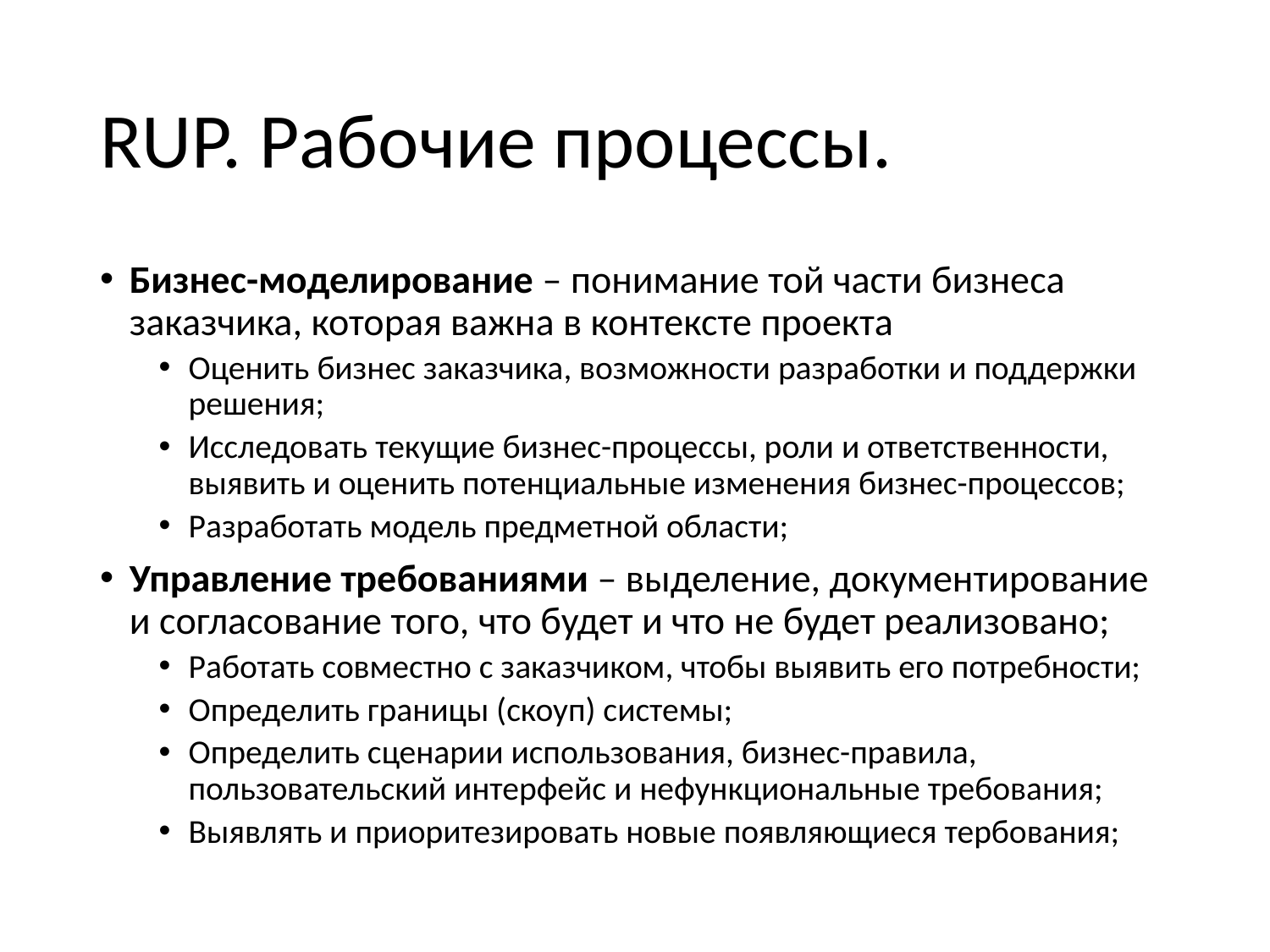

# RUP. Рабочие процессы.
Бизнес-моделирование – понимание той части бизнеса заказчика, которая важна в контексте проекта
Оценить бизнес заказчика, возможности разработки и поддержки решения;
Исследовать текущие бизнес-процессы, роли и ответственности, выявить и оценить потенциальные изменения бизнес-процессов;
Разработать модель предметной области;
Управление требованиями – выделение, документирование и согласование того, что будет и что не будет реализовано;
Работать совместно с заказчиком, чтобы выявить его потребности;
Определить границы (скоуп) системы;
Определить сценарии использования, бизнес-правила, пользовательский интерфейс и нефункциональные требования;
Выявлять и приоритезировать новые появляющиеся тербования;